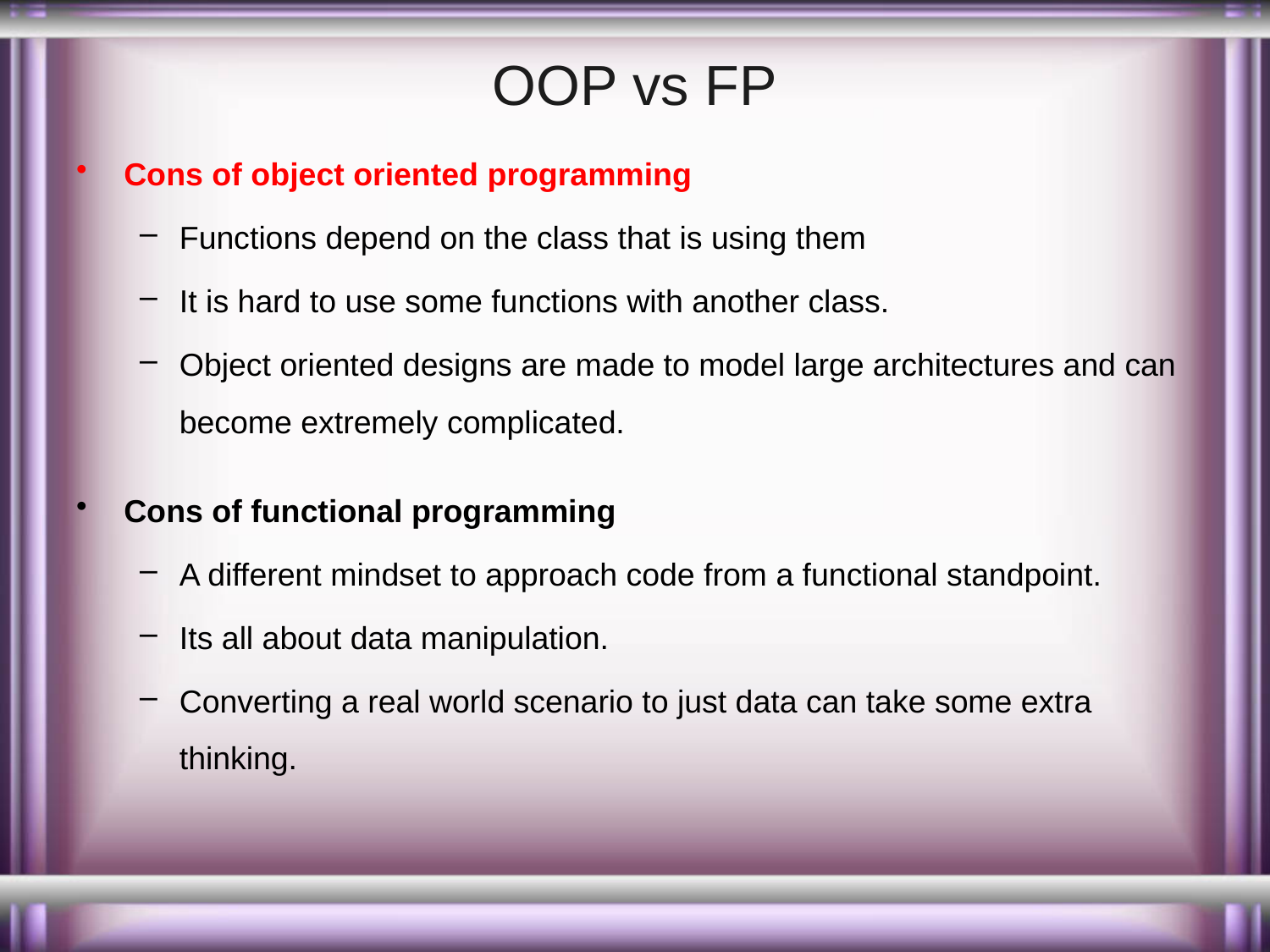

# OOP vs FP
Cons of object oriented programming
Functions depend on the class that is using them
It is hard to use some functions with another class.
Object oriented designs are made to model large architectures and can become extremely complicated.

Cons of functional programming
A different mindset to approach code from a functional standpoint.
Its all about data manipulation.
Converting a real world scenario to just data can take some extra thinking.